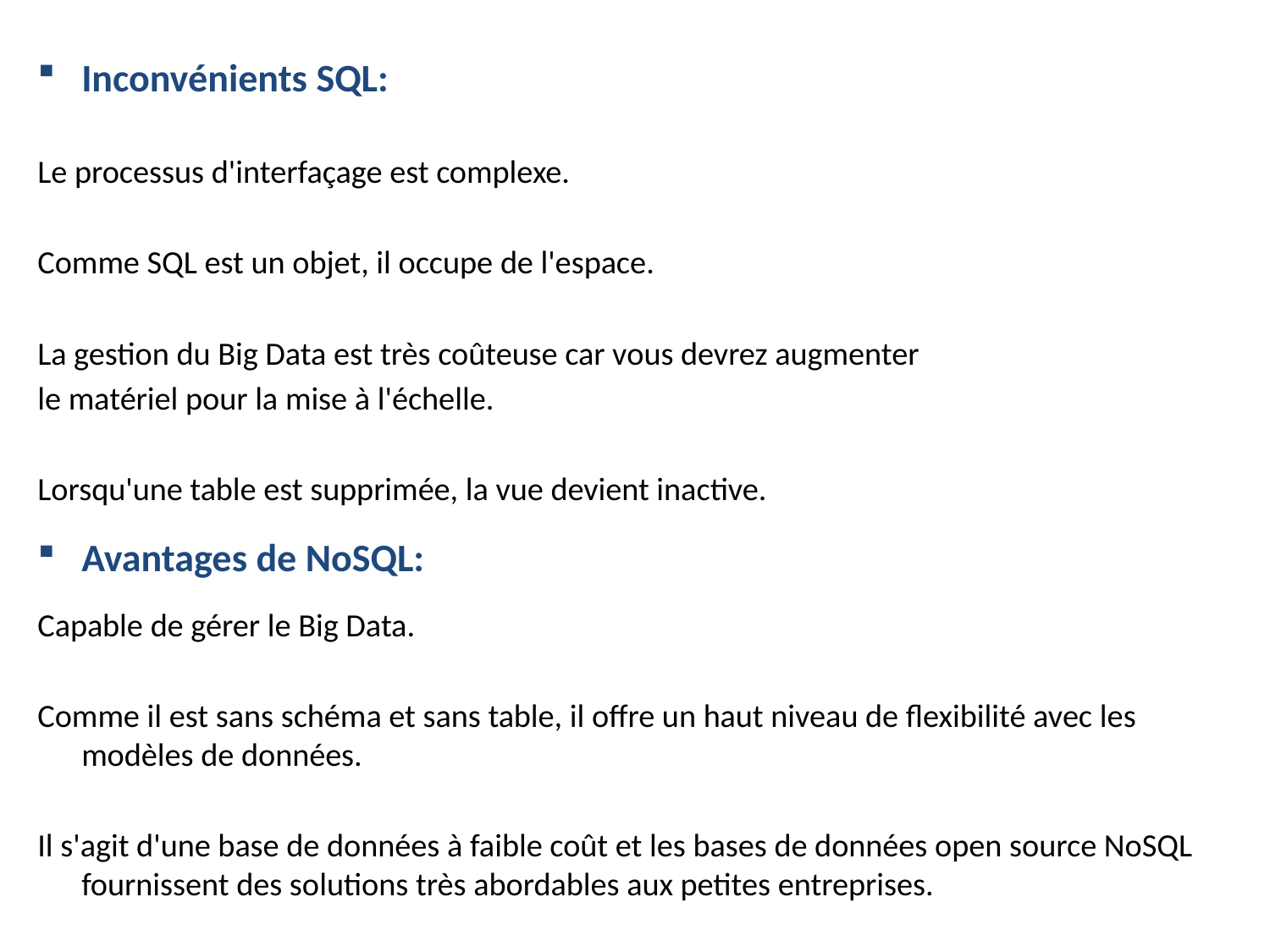

Inconvénients SQL:

Le processus d'interfaçage est complexe.

Comme SQL est un objet, il occupe de l'espace.

La gestion du Big Data est très coûteuse car vous devrez augmenter
le matériel pour la mise à l'échelle.

Lorsqu'une table est supprimée, la vue devient inactive.

Avantages de NoSQL:

Capable de gérer le Big Data.

Comme il est sans schéma et sans table, il offre un haut niveau de flexibilité avec les modèles de données.

Il s'agit d'une base de données à faible coût et les bases de données open source NoSQL fournissent des solutions très abordables aux petites entreprises.